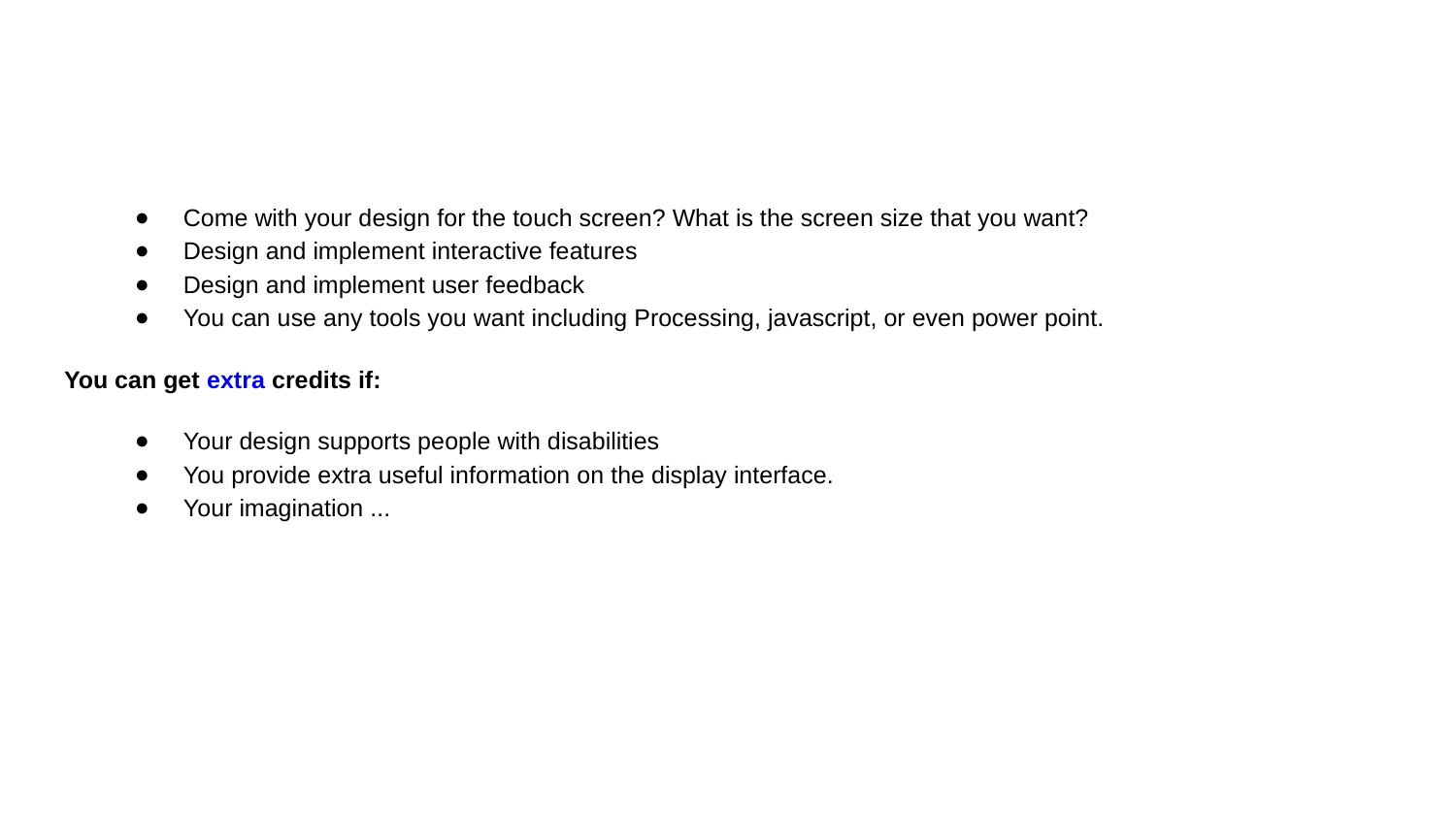

#
Come with your design for the touch screen? What is the screen size that you want?
Design and implement interactive features
Design and implement user feedback
You can use any tools you want including Processing, javascript, or even power point.
You can get extra credits if:
Your design supports people with disabilities
You provide extra useful information on the display interface.
Your imagination ...